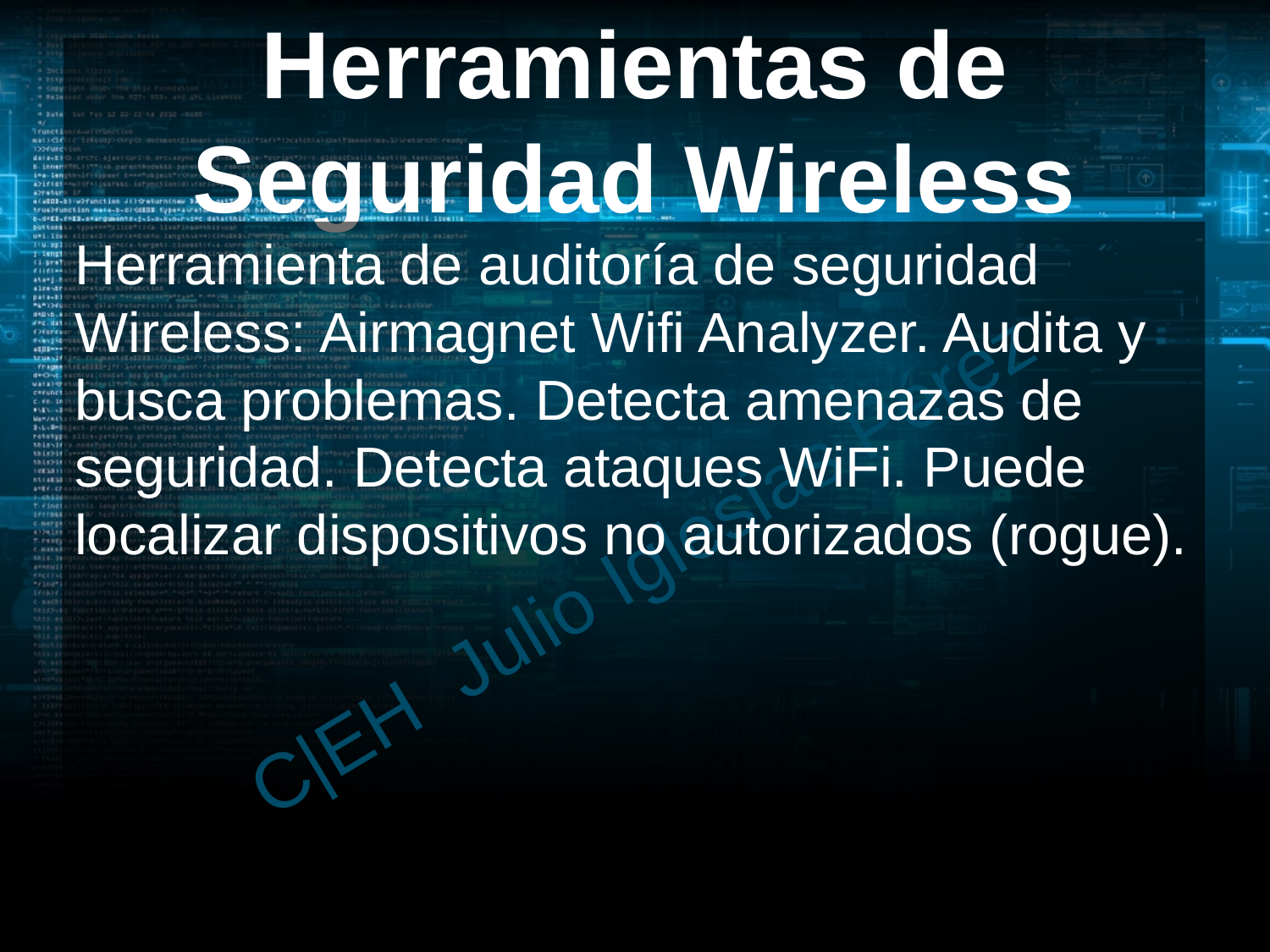

# Herramientas de Seguridad Wireless
Herramienta de auditoría de seguridad Wireless: Airmagnet Wifi Analyzer. Audita y busca problemas. Detecta amenazas de seguridad. Detecta ataques WiFi. Puede localizar dispositivos no autorizados (rogue).
C|EH  Julio Iglesias Pérez